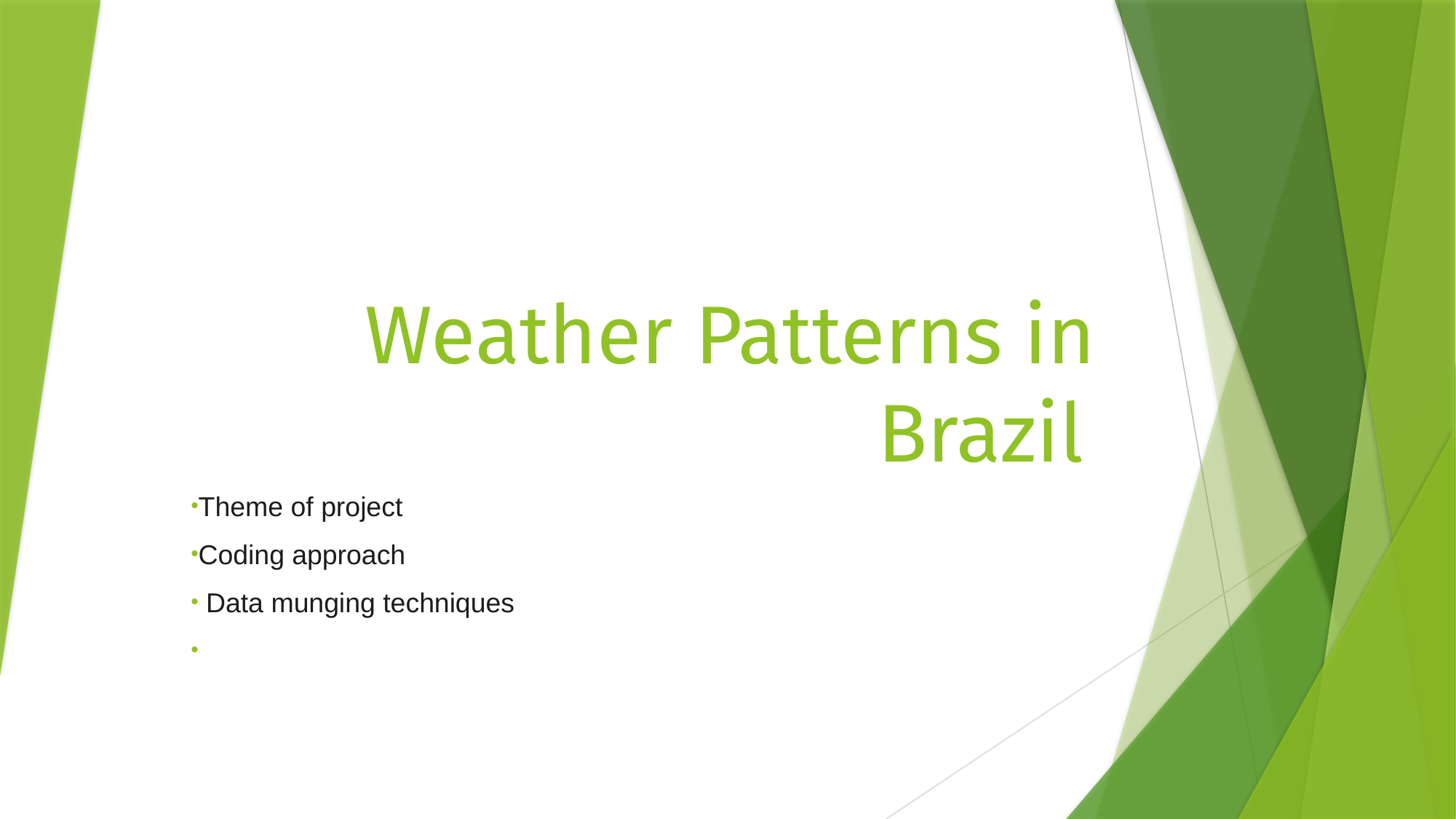

# Weather Patterns in Brazil
Theme of project
Coding approach
 Data munging techniques